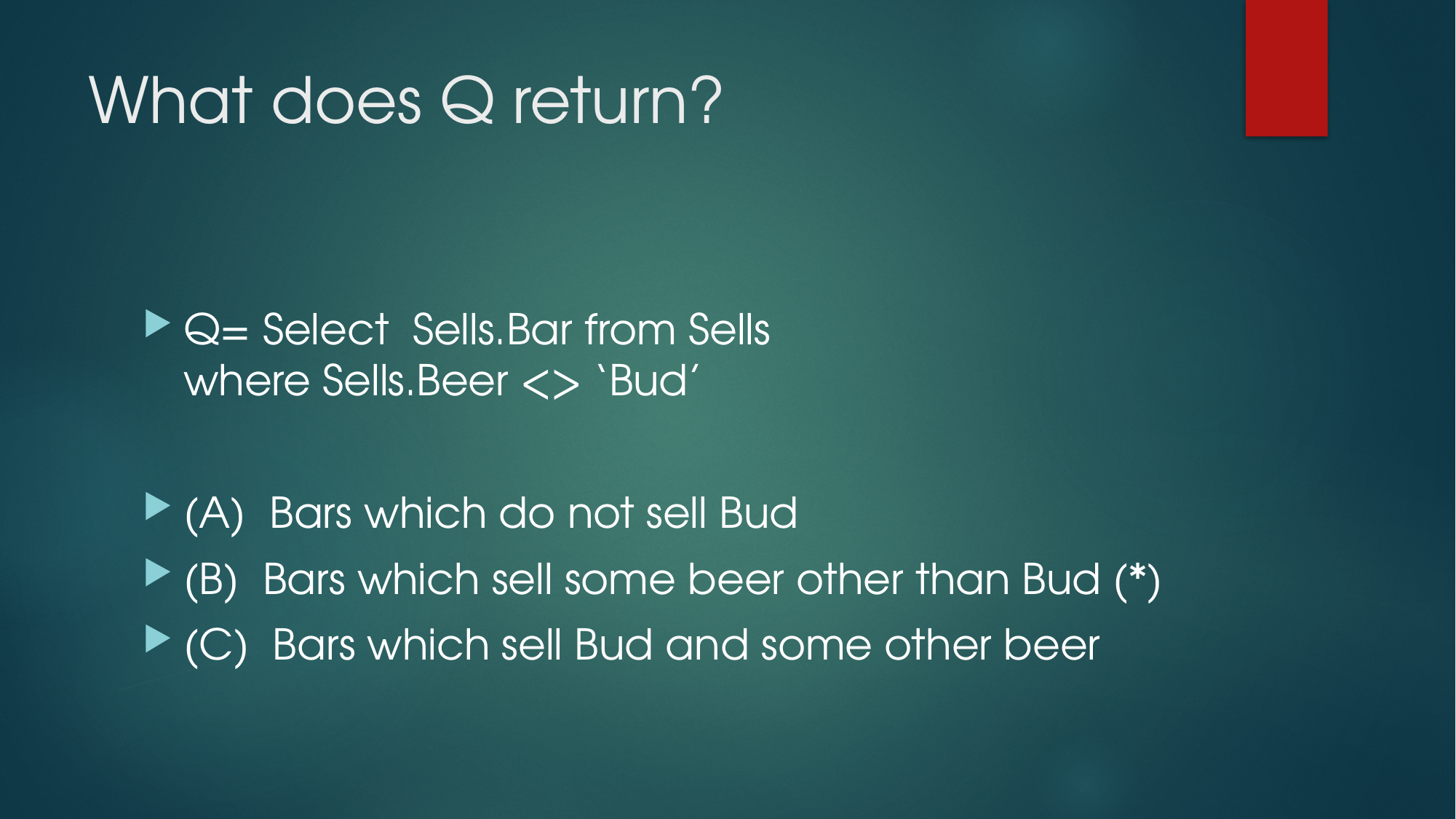

# What does Q return?

Q= Select  Sells.Bar from Sells
where Sells.Beer <> ‘Bud’

(A)  Bars which do not sell Bud
(B)  Bars which sell some beer other than Bud (*)
(C)  Bars which sell Bud and some other beer